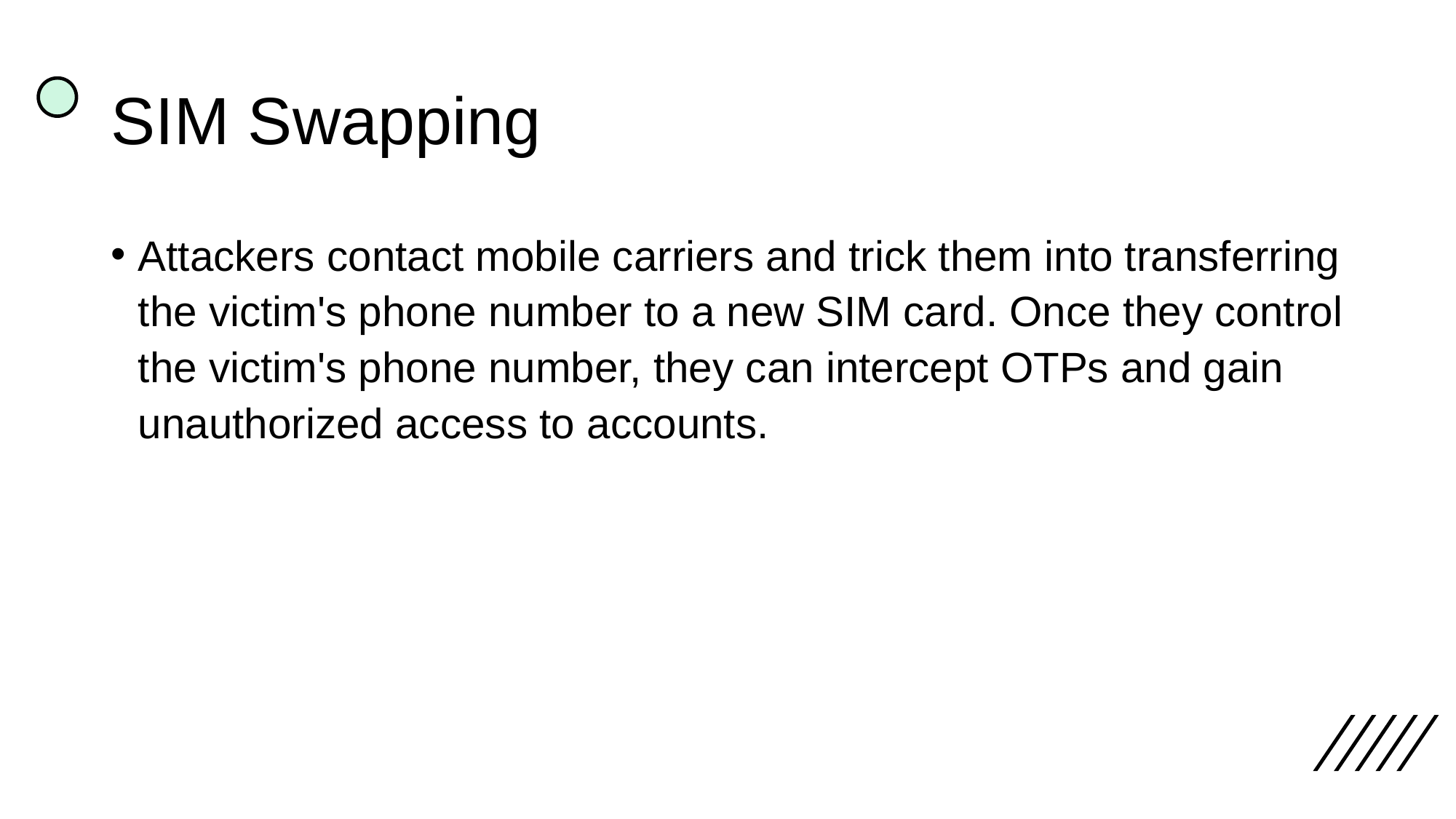

# SIM Swapping
Attackers contact mobile carriers and trick them into transferring the victim's phone number to a new SIM card. Once they control the victim's phone number, they can intercept OTPs and gain unauthorized access to accounts.